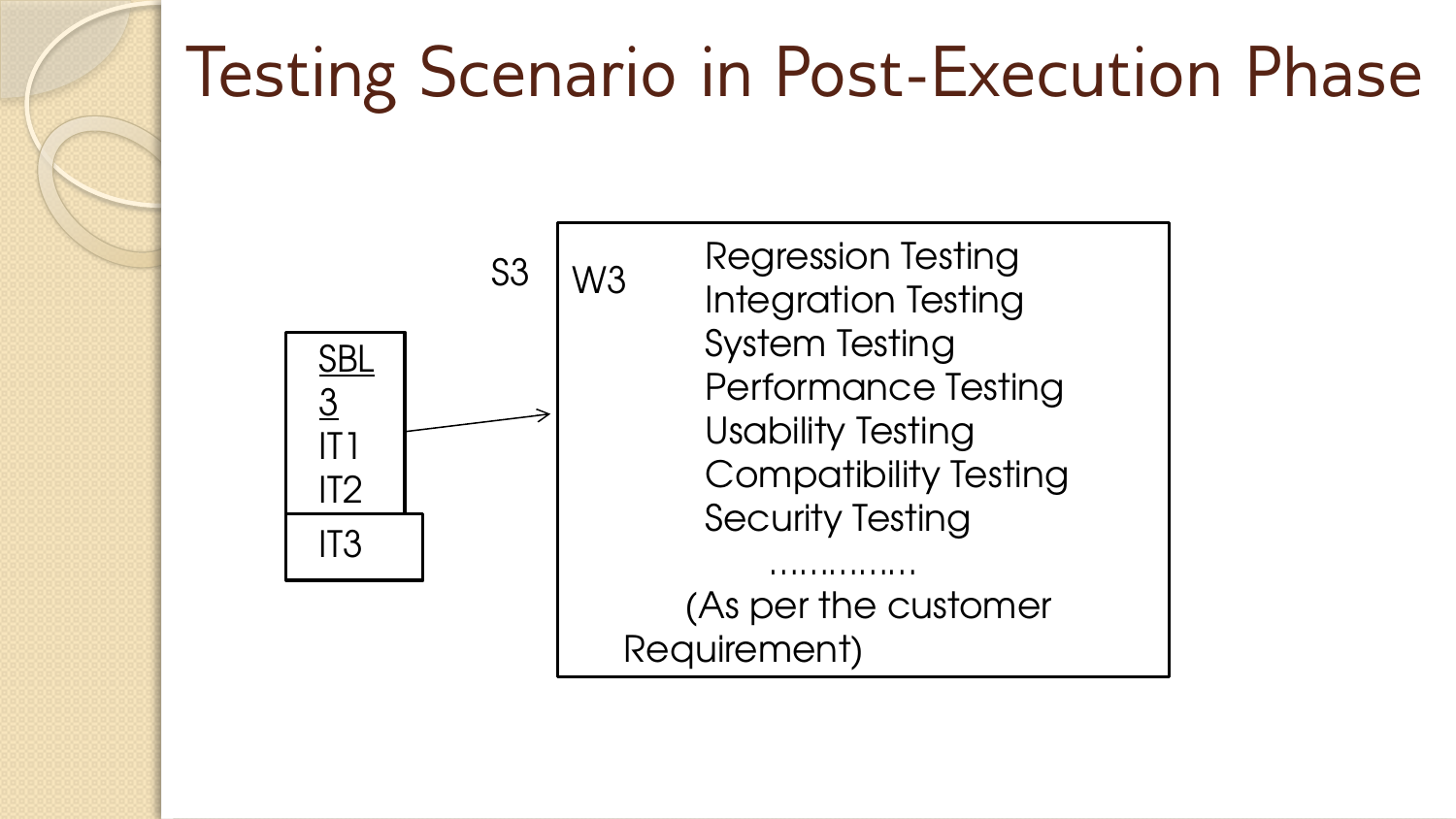

Testing Scenario in Post-Execution Phase
13

        Regression Testing
        Integration Testing
        System Testing
        Performance Testing
        Usability Testing
        Compatibility Testing
        Security Testing
	……………
      (As per the customer Requirement)
S3
W3
SBL 3
IT1
IT2

IT3